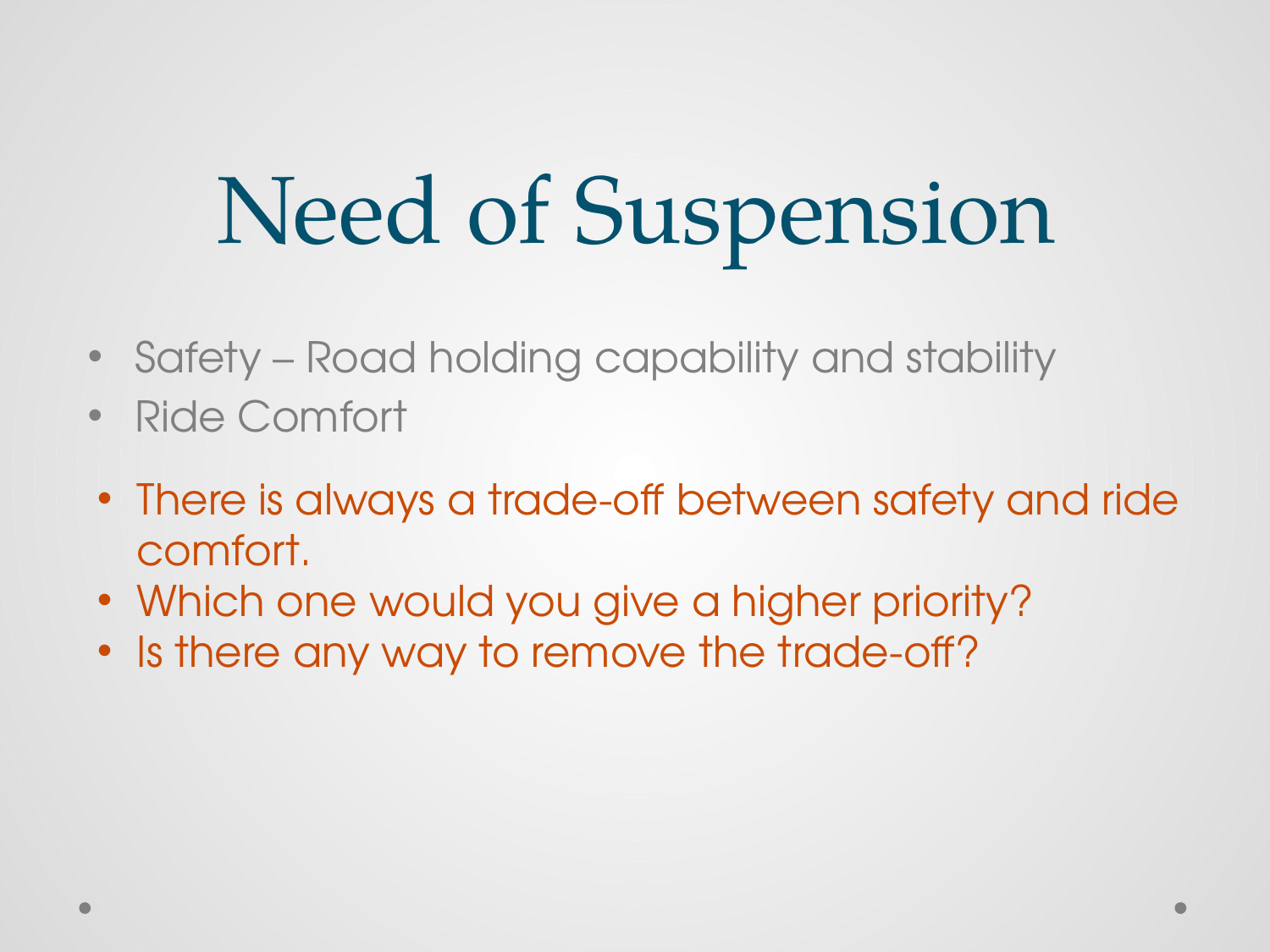

# Need of Suspension
Safety – Road holding capability and stability
Ride Comfort

There is always a trade-off between safety and ride comfort.
Which one would you give a higher priority?
Is there any way to remove the trade-off?